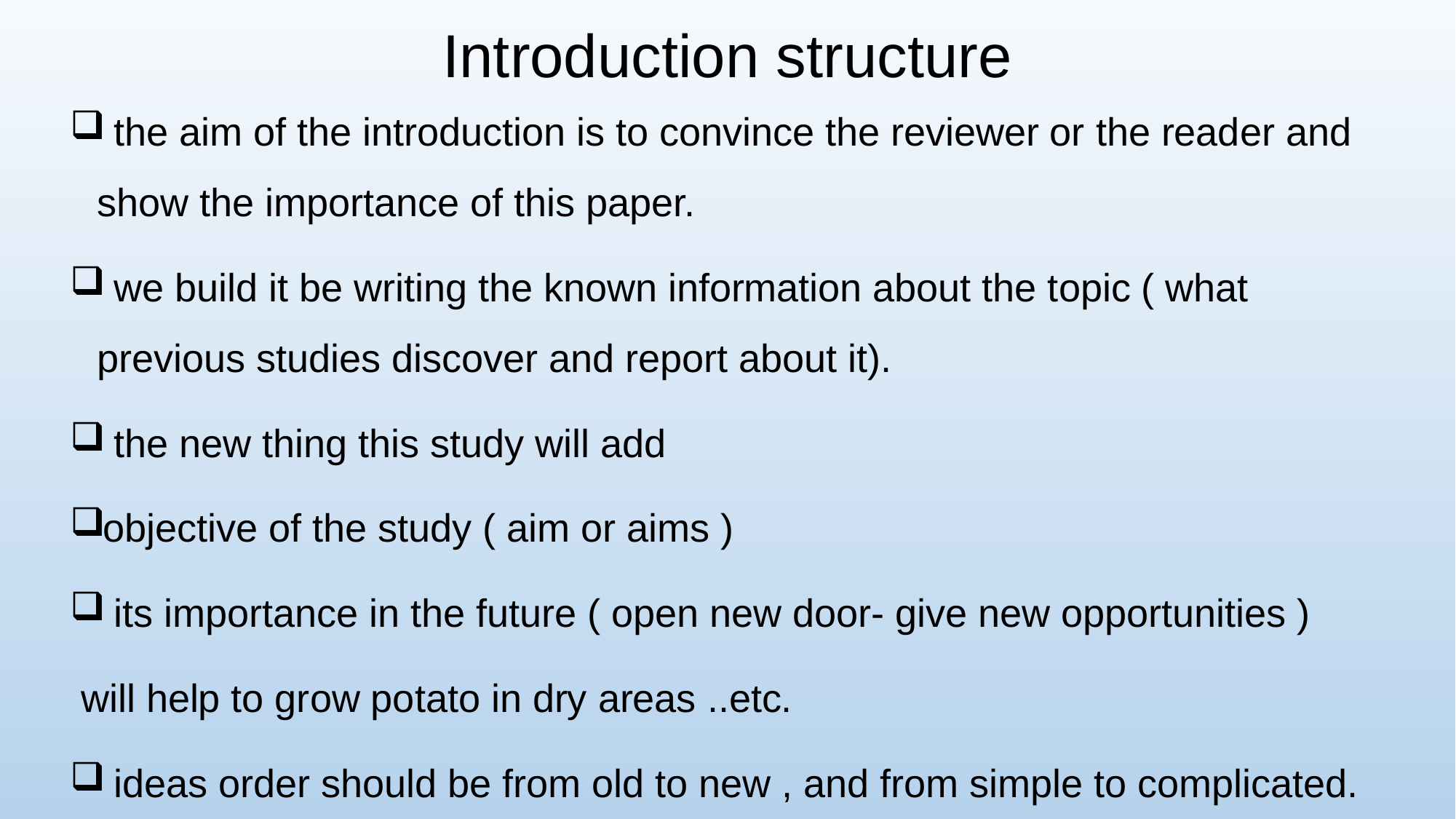

# Introduction structure
 the aim of the introduction is to convince the reviewer or the reader and show the importance of this paper.
 we build it be writing the known information about the topic ( what previous studies discover and report about it).
 the new thing this study will add
objective of the study ( aim or aims )
 its importance in the future ( open new door- give new opportunities )
 will help to grow potato in dry areas ..etc.
 ideas order should be from old to new , and from simple to complicated.